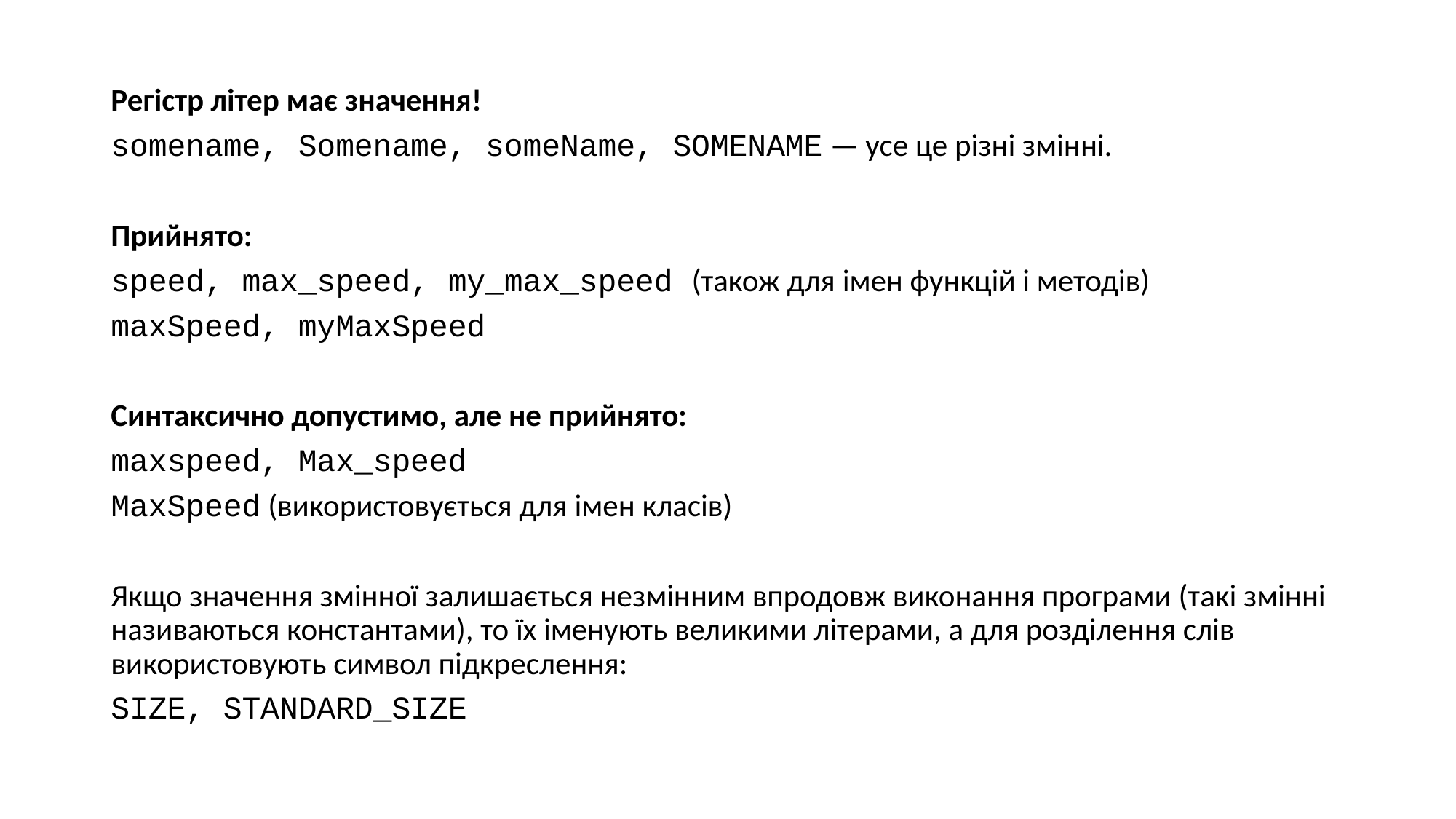

Регістр літер має значення!
somename, Somename, someName, SOMENAME — усе це різні змінні.

Прийнято:
speed, max_speed, my_max_speed (також для імен функцій і методів)
maxSpeed, myMaxSpeed

Синтаксично допустимо, але не прийнято:
maxspeed, Max_speed
MaxSpeed (використовується для імен класів)

Якщо значення змінної залишається незмінним впродовж виконання програми (такі змінні називаються константами), то їх іменують великими літерами, а для розділення слів використовують символ підкреслення:
SIZE, STANDARD_SIZE